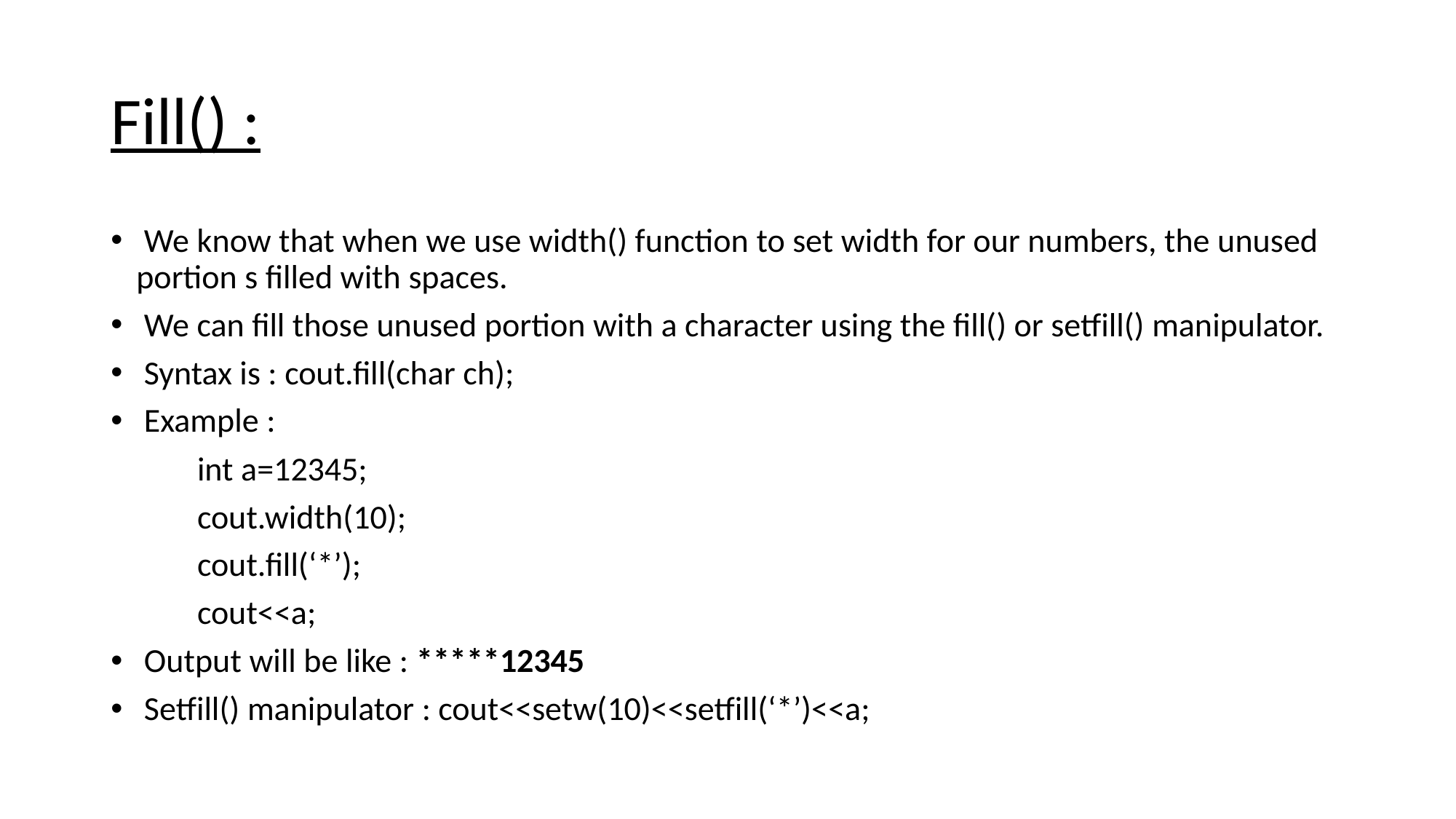

# Fill() :
 We know that when we use width() function to set width for our numbers, the unused portion s filled with spaces.
 We can fill those unused portion with a character using the fill() or setfill() manipulator.
 Syntax is : cout.fill(char ch);
 Example :
	int a=12345;
	cout.width(10);
	cout.fill(‘*’);
	cout<<a;
 Output will be like : *****12345
 Setfill() manipulator : cout<<setw(10)<<setfill(‘*’)<<a;